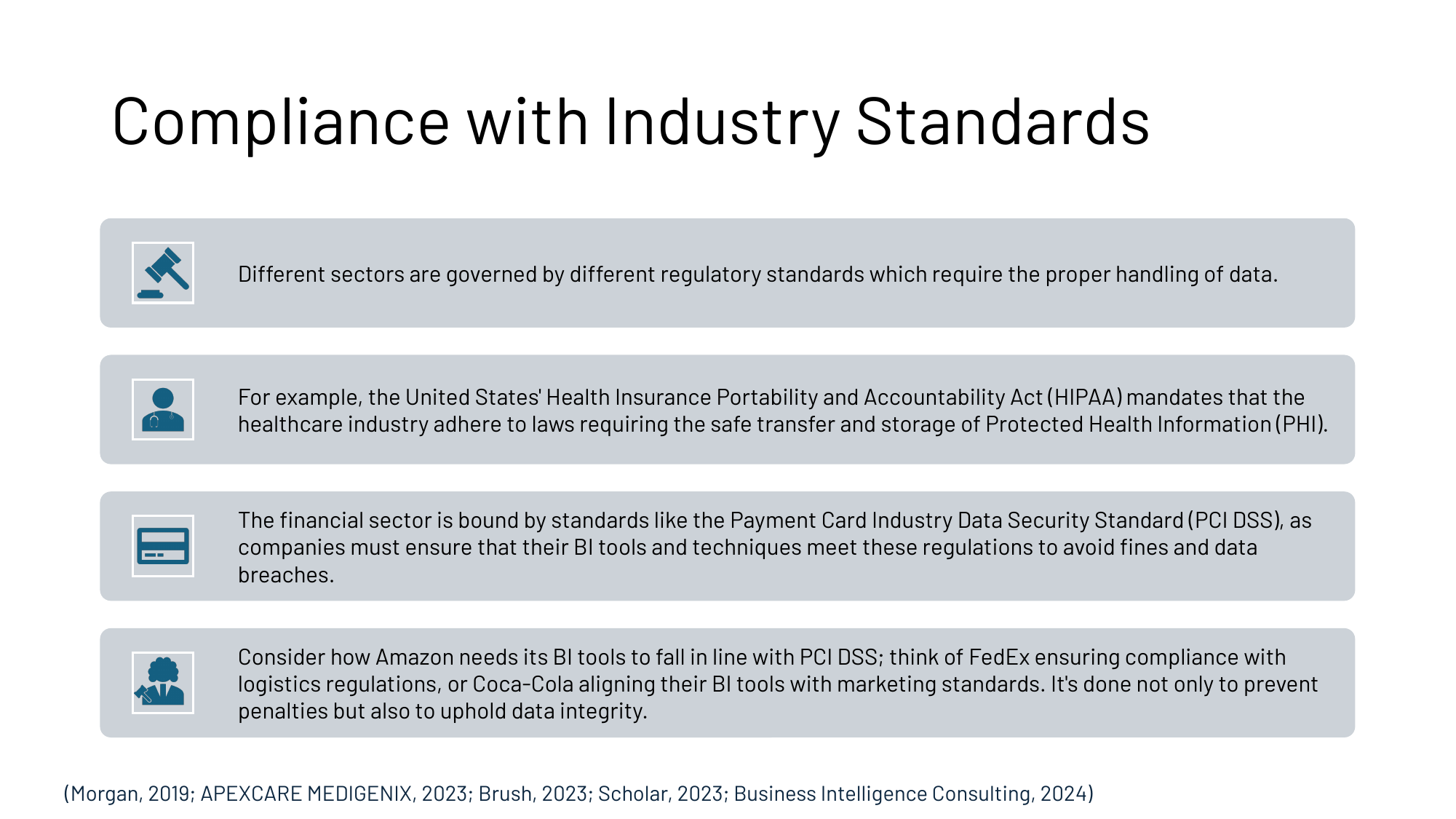

# Compliance with Industry Standards
Different sectors are governed by different regulatory standards which require the proper handling of data.
For example, the United States' Health Insurance Portability and Accountability Act (HIPAA) mandates that the healthcare industry adhere to laws requiring the safe transfer and storage of Protected Health Information (PHI).
The financial sector is bound by standards like the Payment Card Industry Data Security Standard (PCI DSS), as companies must ensure that their BI tools and techniques meet these regulations to avoid fines and data breaches.
Consider how Amazon needs its BI tools to fall in line with PCI DSS; think of FedEx ensuring compliance with logistics regulations, or Coca-Cola aligning their BI tools with marketing standards. It's done not only to prevent penalties but also to uphold data integrity.
(Morgan, 2019; APEXCARE MEDIGENIX, 2023; Brush, 2023; Scholar, 2023; Business Intelligence Consulting, 2024)